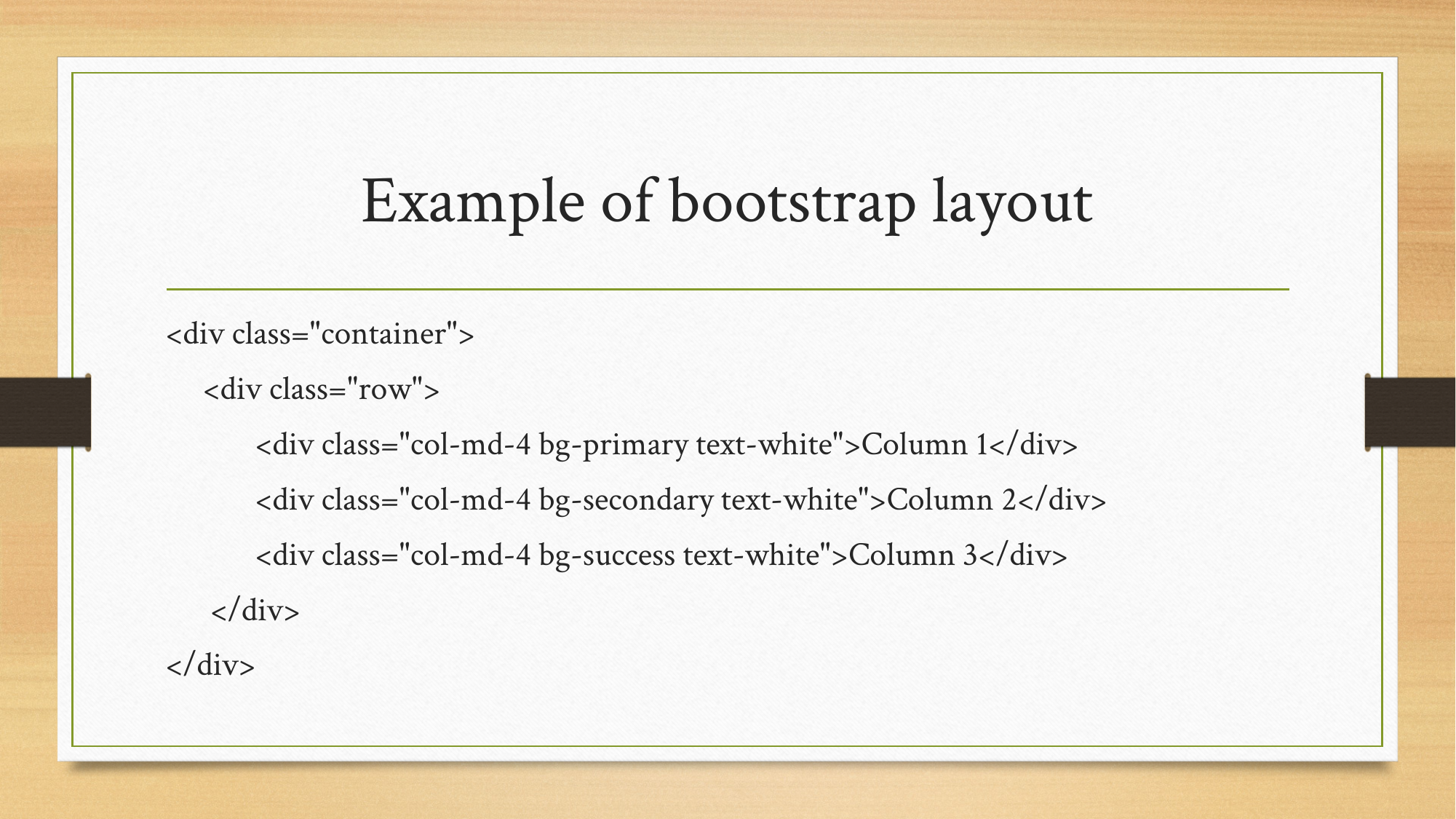

# Example of bootstrap layout
<div class="container">
     <div class="row">
            <div class="col-md-4 bg-primary text-white">Column 1</div>
            <div class="col-md-4 bg-secondary text-white">Column 2</div>
            <div class="col-md-4 bg-success text-white">Column 3</div>
      </div>
</div>